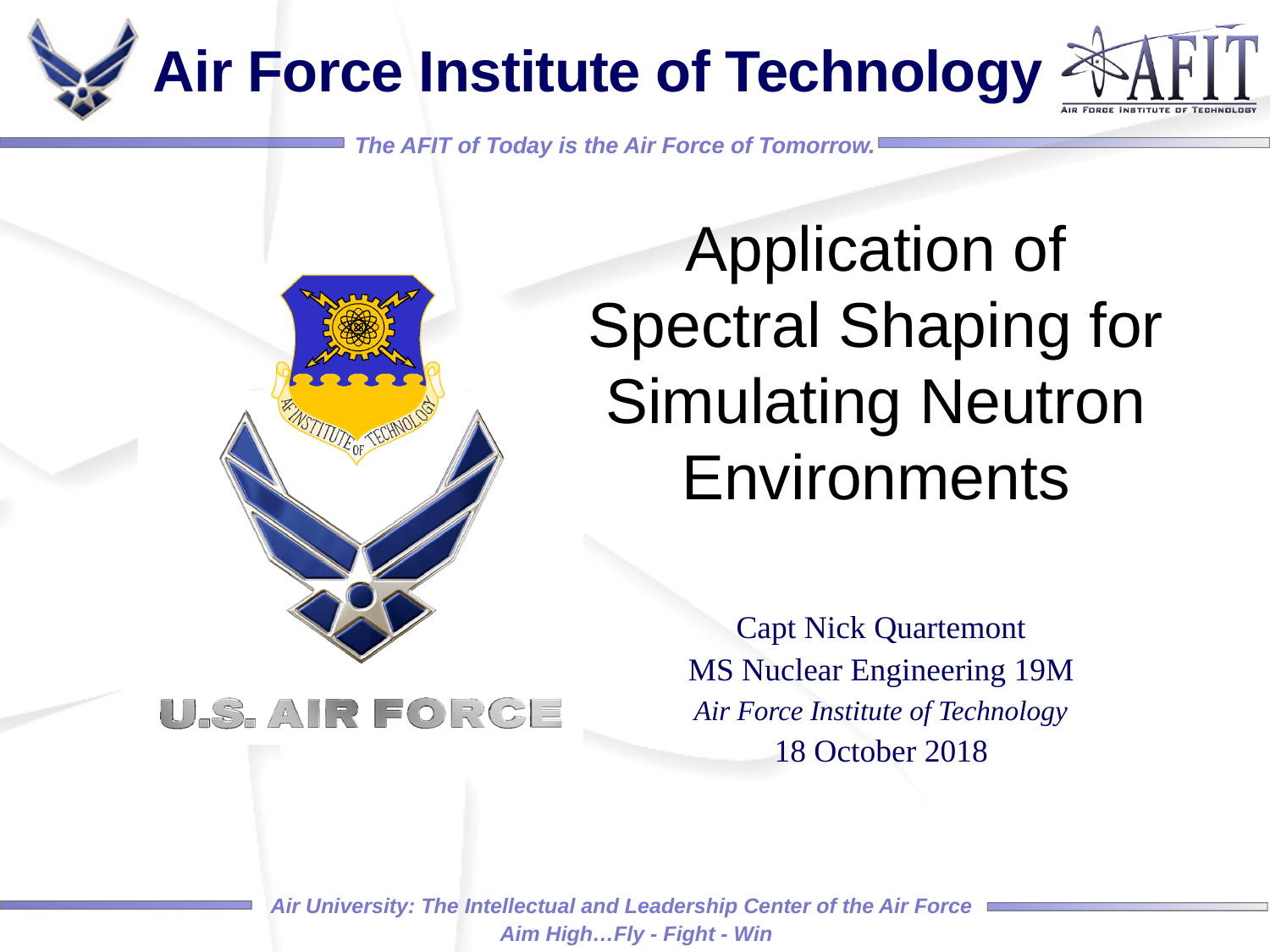

Application of Spectral Shaping for Simulating Neutron Environments
Capt Nick Quartemont
MS Nuclear Engineering 19M
Air Force Institute of Technology
18 October 2018